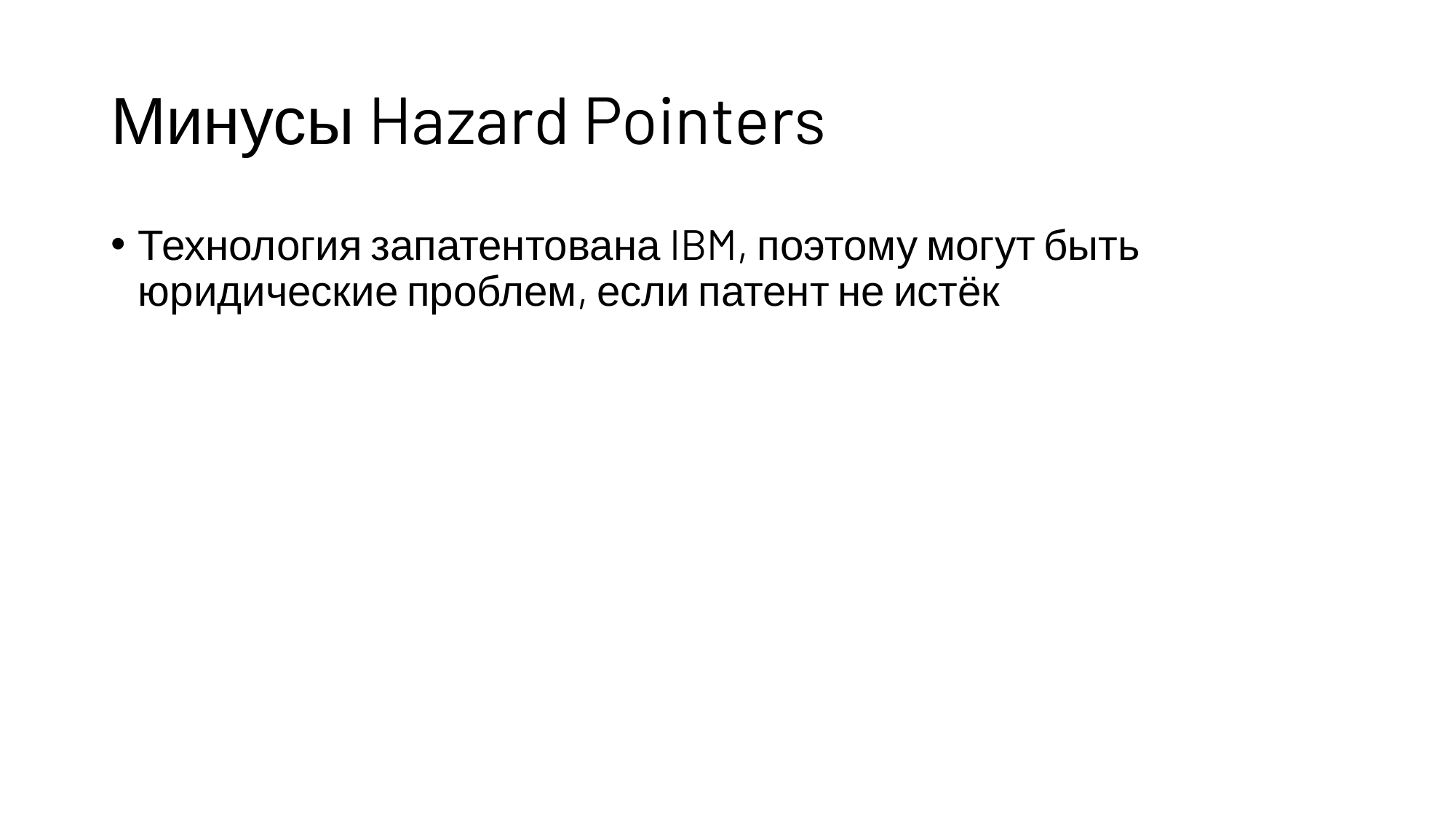

# Минусы Hazard Pointers
Технология запатентована IBM, поэтому могут быть юридические проблем, если патент не истёк